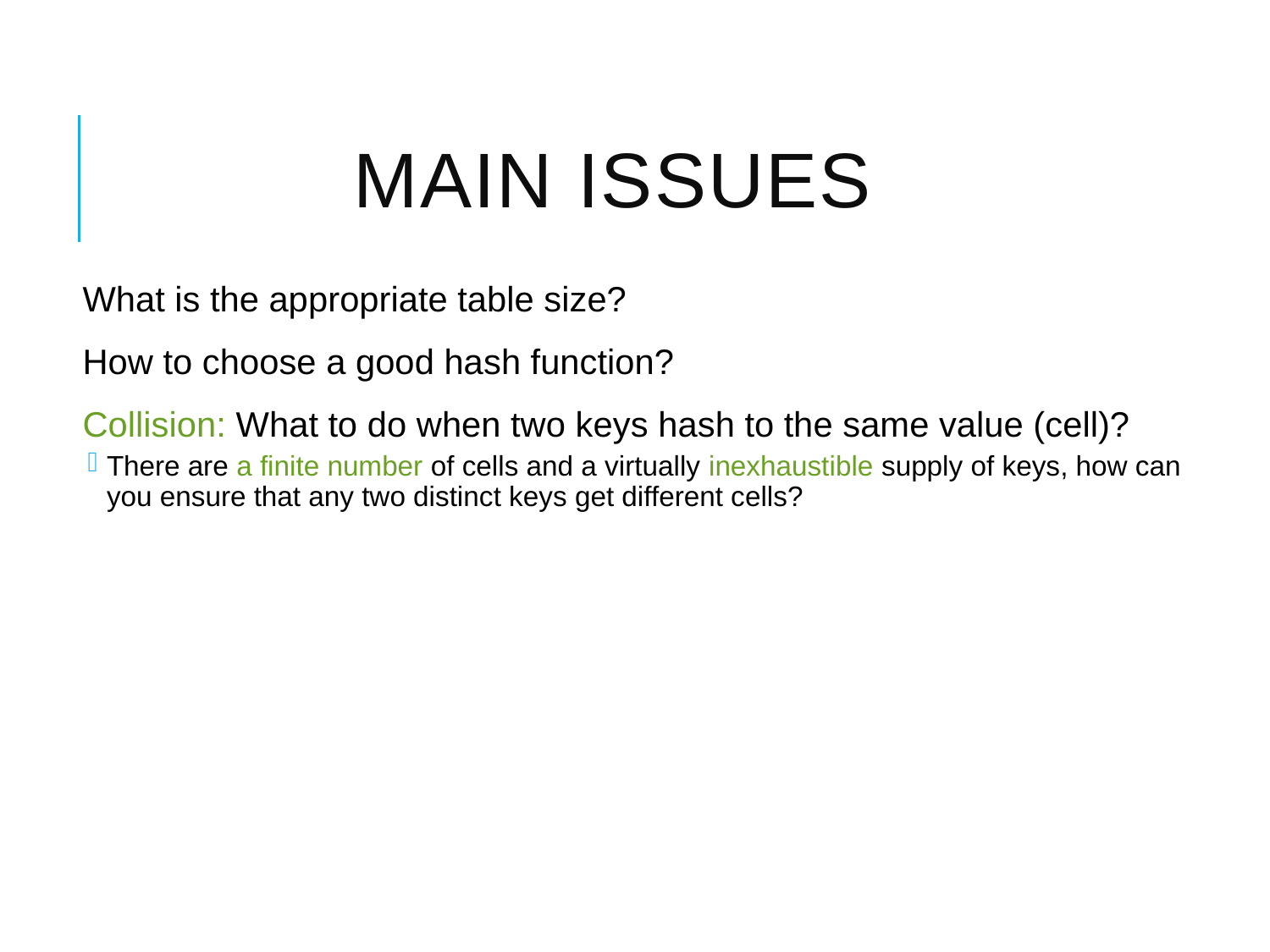

# Main Issues
What is the appropriate table size?
How to choose a good hash function?
Collision: What to do when two keys hash to the same value (cell)?
There are a finite number of cells and a virtually inexhaustible supply of keys, how can you ensure that any two distinct keys get different cells?